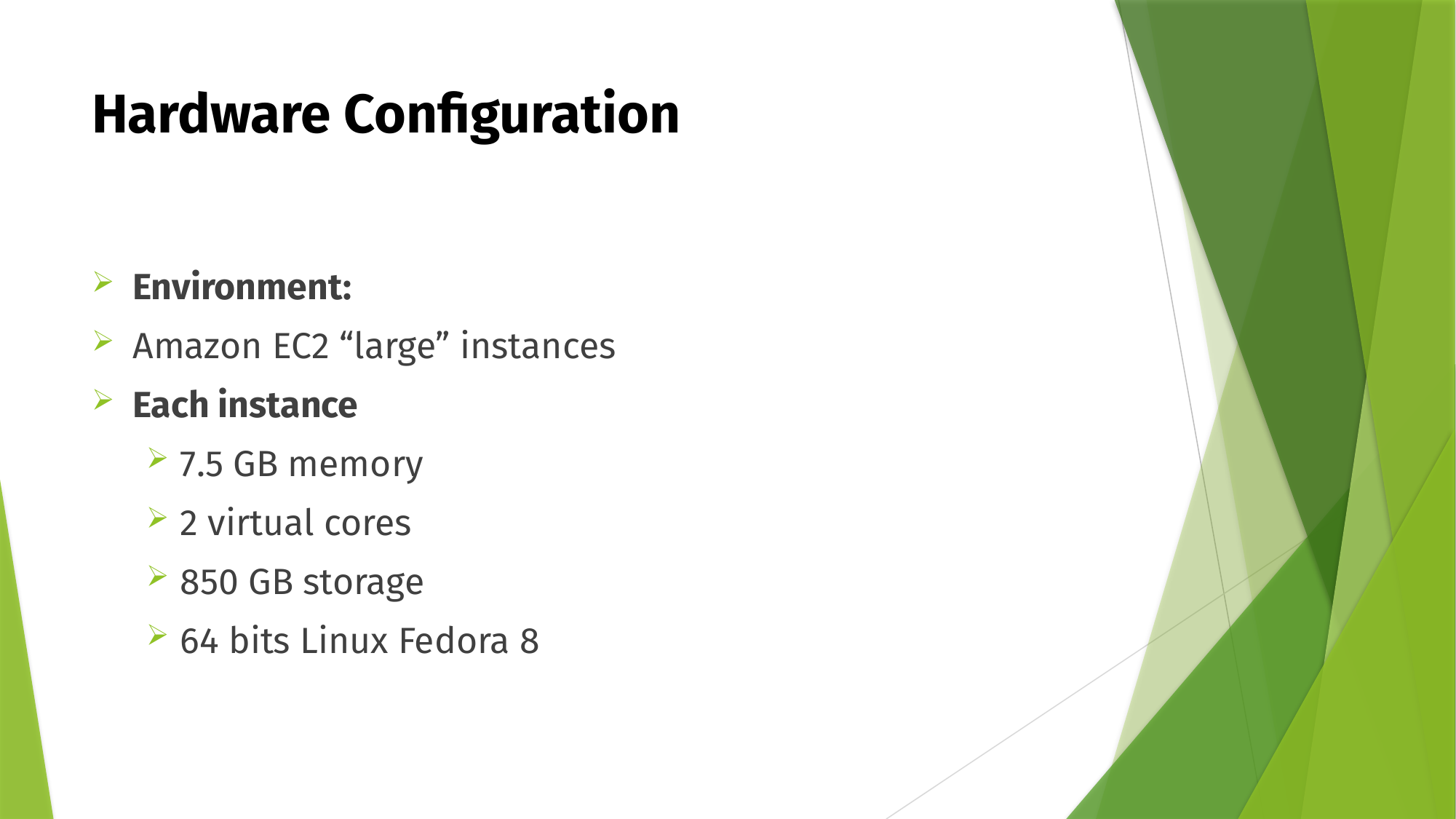

# Hardware Configuration
Environment:
Amazon EC2 “large” instances
Each instance
7.5 GB memory
2 virtual cores
850 GB storage
64 bits Linux Fedora 8